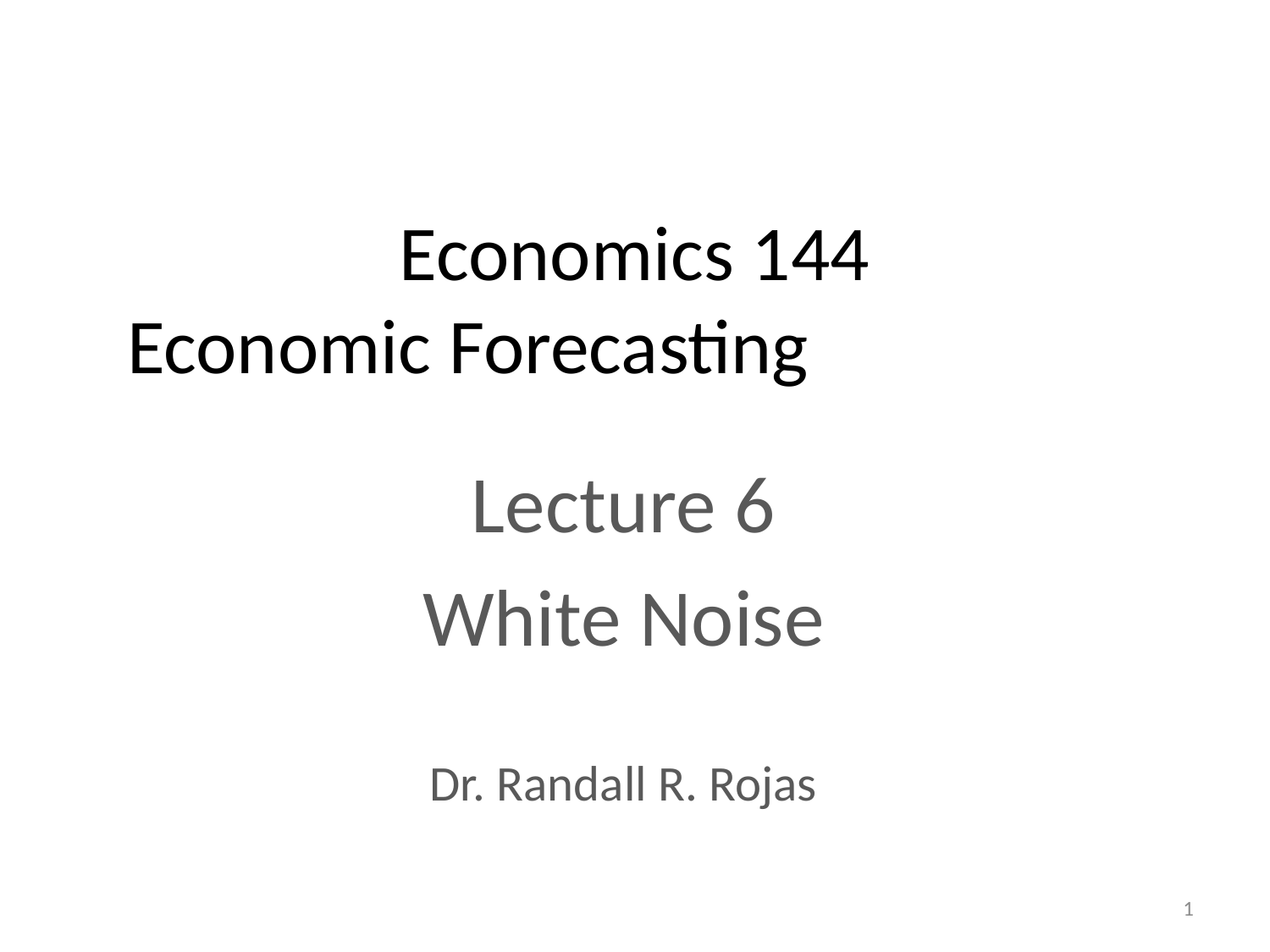

# Economics 144 Economic Forecasting
Lecture 6
White Noise

Dr. Randall R. Rojas
1